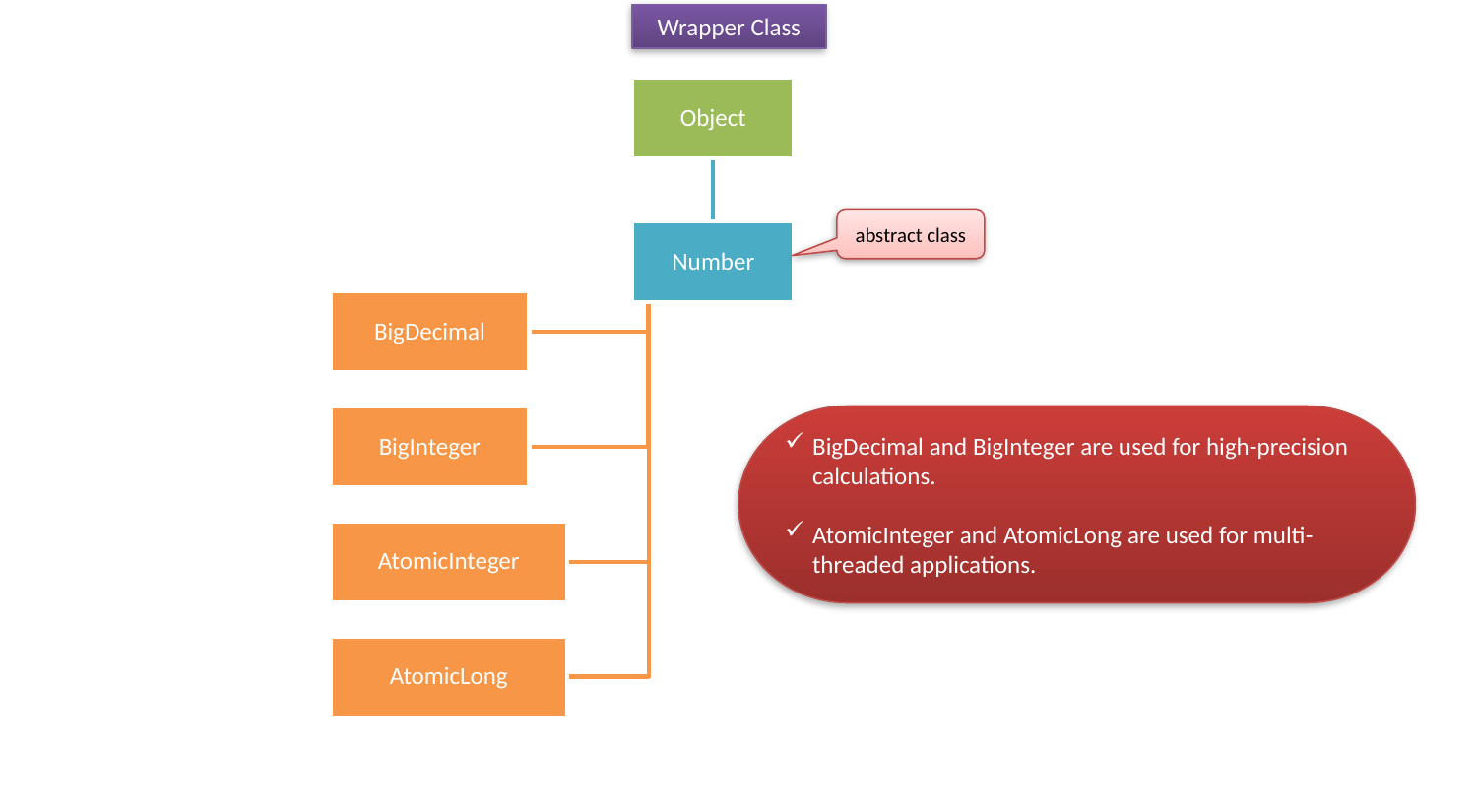

Wrapper Class

Object
Number
BigDecimal
BigInteger
AtomicInteger
AtomicLong
abstract class
BigDecimal and BigInteger are used for high-precision calculations.

AtomicInteger and AtomicLong are used for multi-threaded applications.